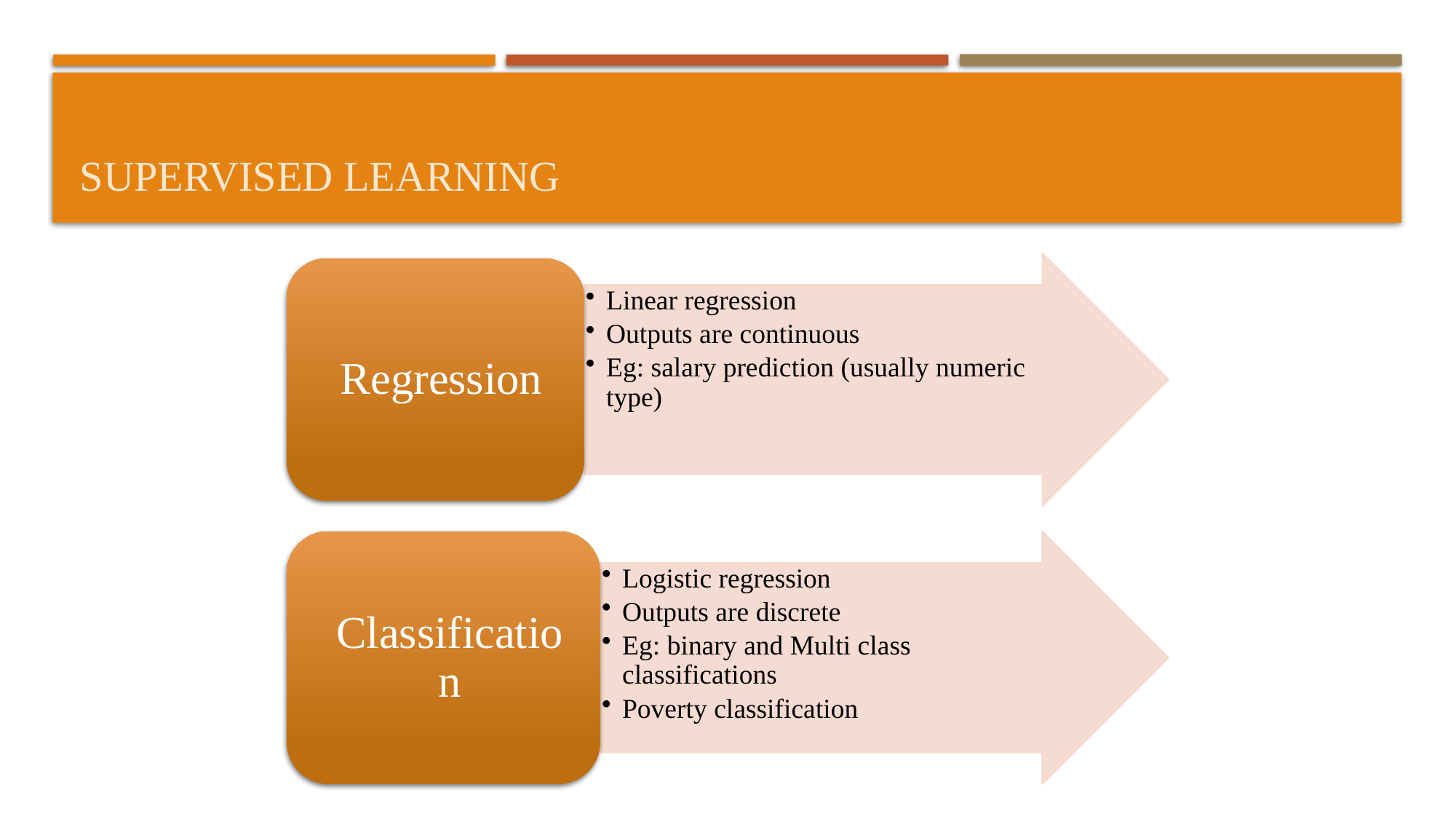

# Supervised Learning
Linear regression
Outputs are continuous
Eg: salary prediction (usually numeric type)
Regression
Logistic regression
Outputs are discrete
Eg: binary and Multi class classifications
Poverty classification

Classification